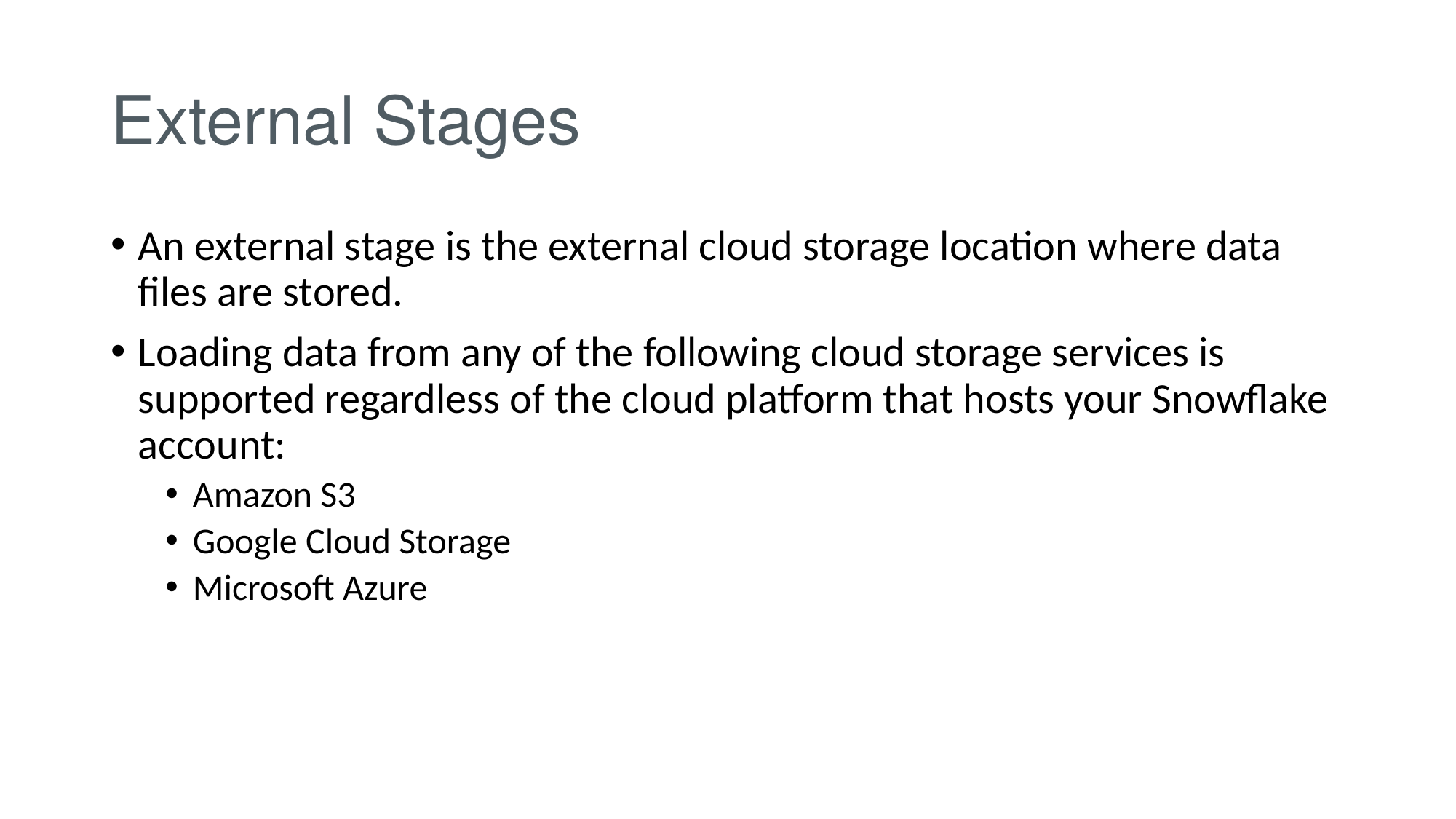

# External Stages
An external stage is the external cloud storage location where data files are stored.
Loading data from any of the following cloud storage services is supported regardless of the cloud platform that hosts your Snowflake account:
Amazon S3
Google Cloud Storage
Microsoft Azure